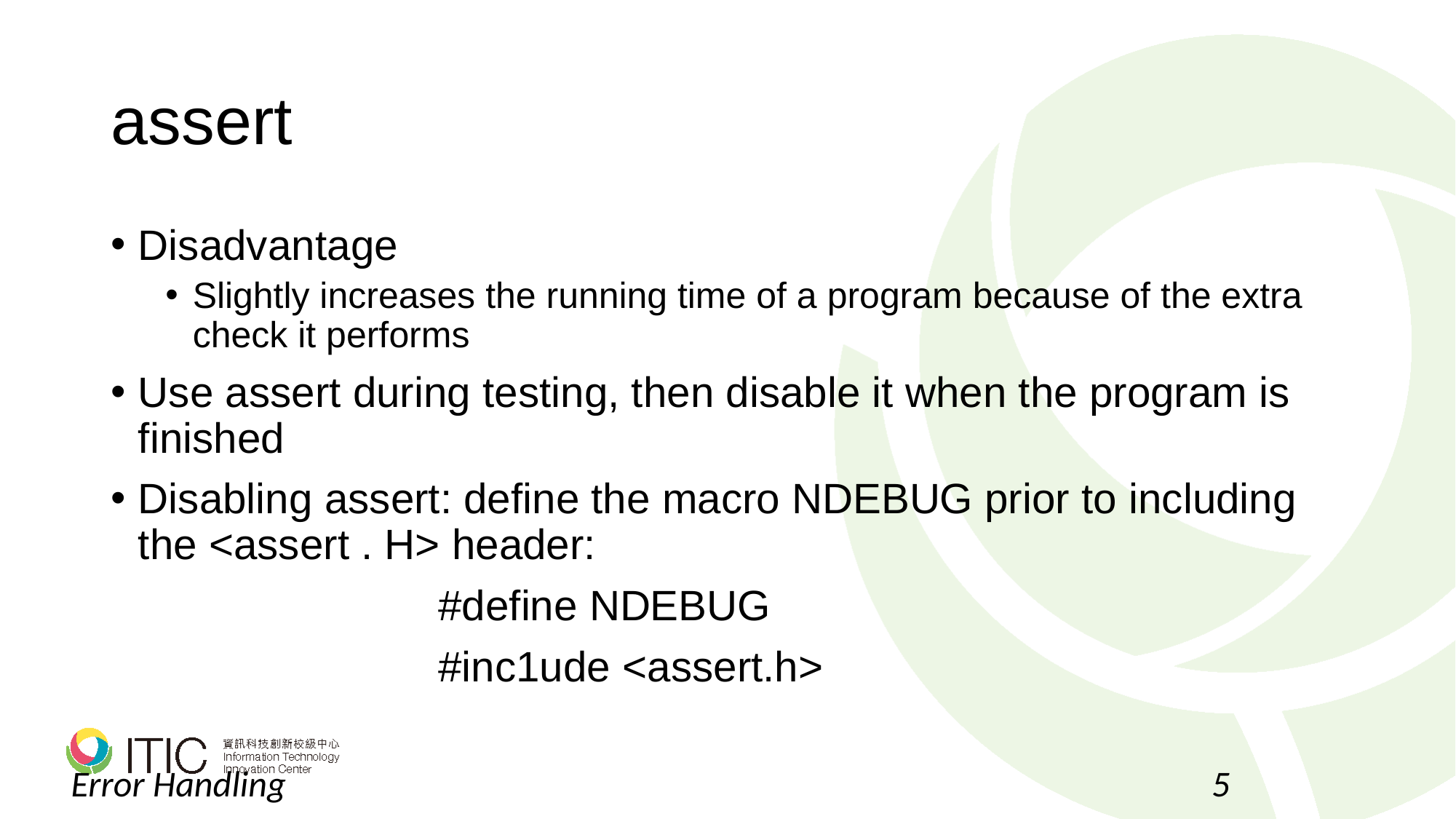

# assert
Disadvantage
Slightly increases the running time of a program because of the extra check it performs
Use assert during testing, then disable it when the program is finished
Disabling assert: define the macro NDEBUG prior to including the <assert . H> header:
			#define NDEBUG
			#inc1ude <assert.h>